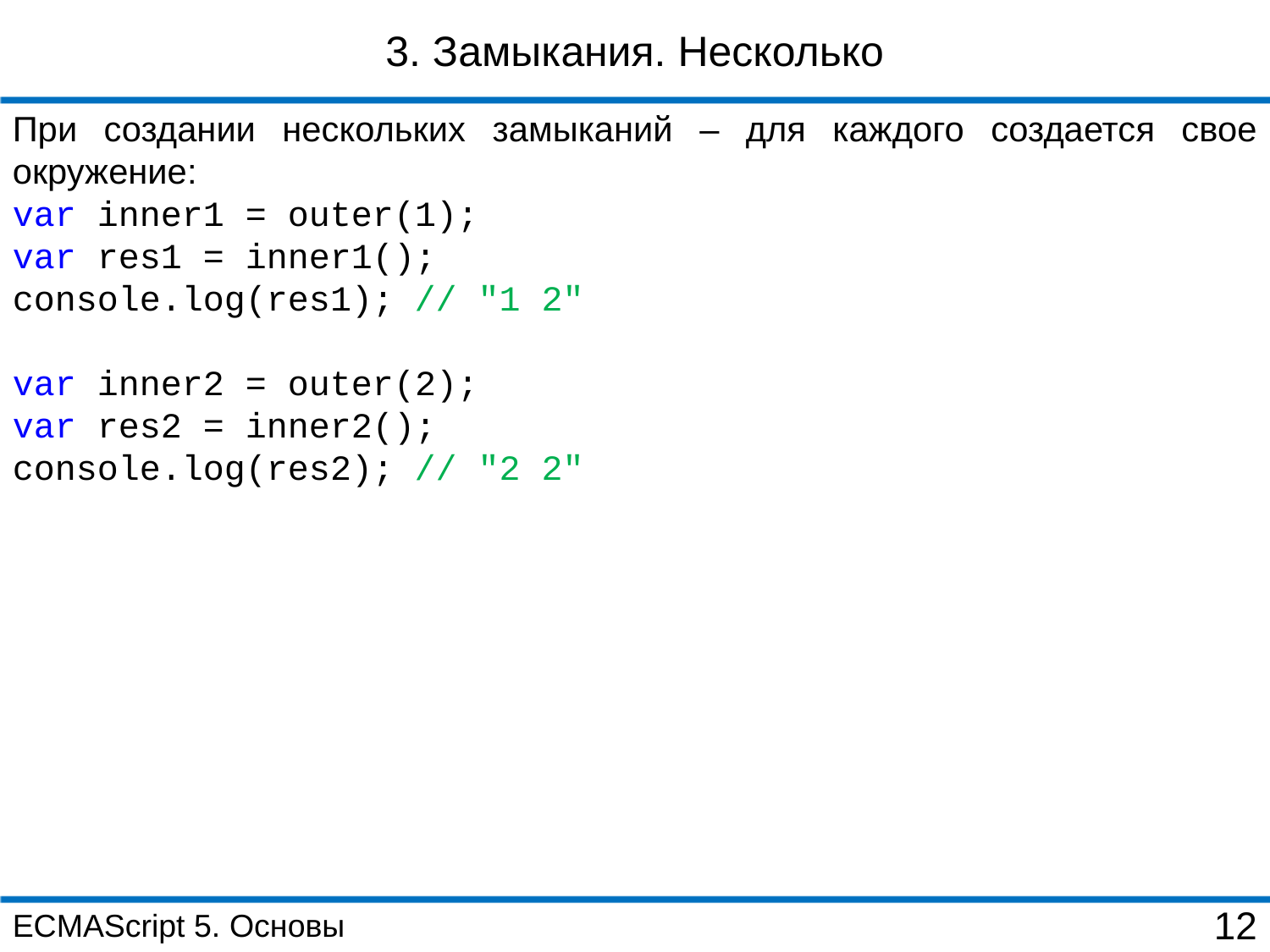

3. Замыкания. Несколько
При создании нескольких замыканий – для каждого создается свое окружение:
var inner1 = outer(1);
var res1 = inner1();
console.log(res1); // "1 2"

var inner2 = outer(2);
var res2 = inner2();
console.log(res2); // "2 2"
ECMAScript 5. Основы
12